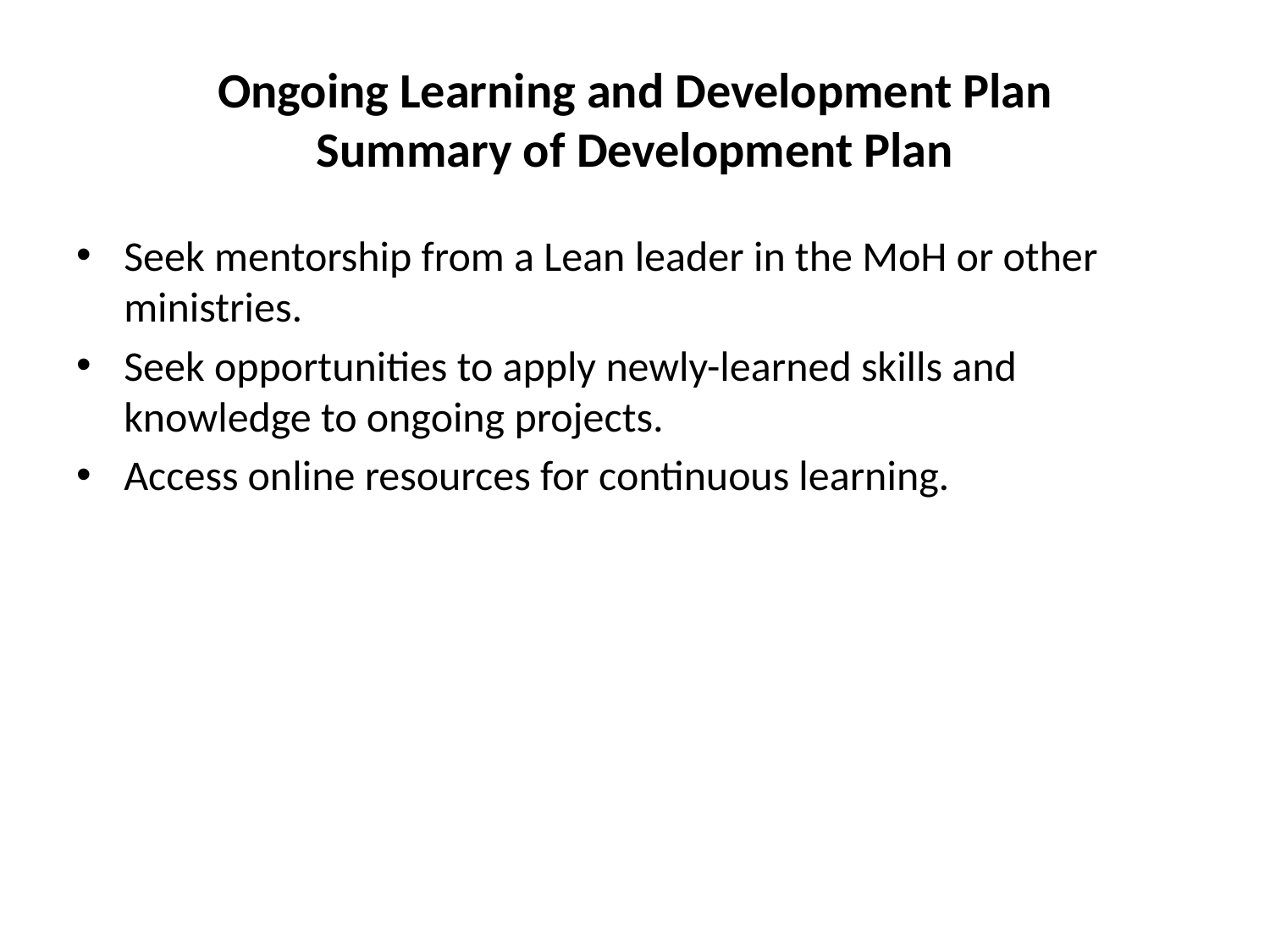

# Ongoing Learning and Development Plan Summary of Development Plan
Seek mentorship from a Lean leader in the MoH or other ministries.
Seek opportunities to apply newly-learned skills and knowledge to ongoing projects.
Access online resources for continuous learning.